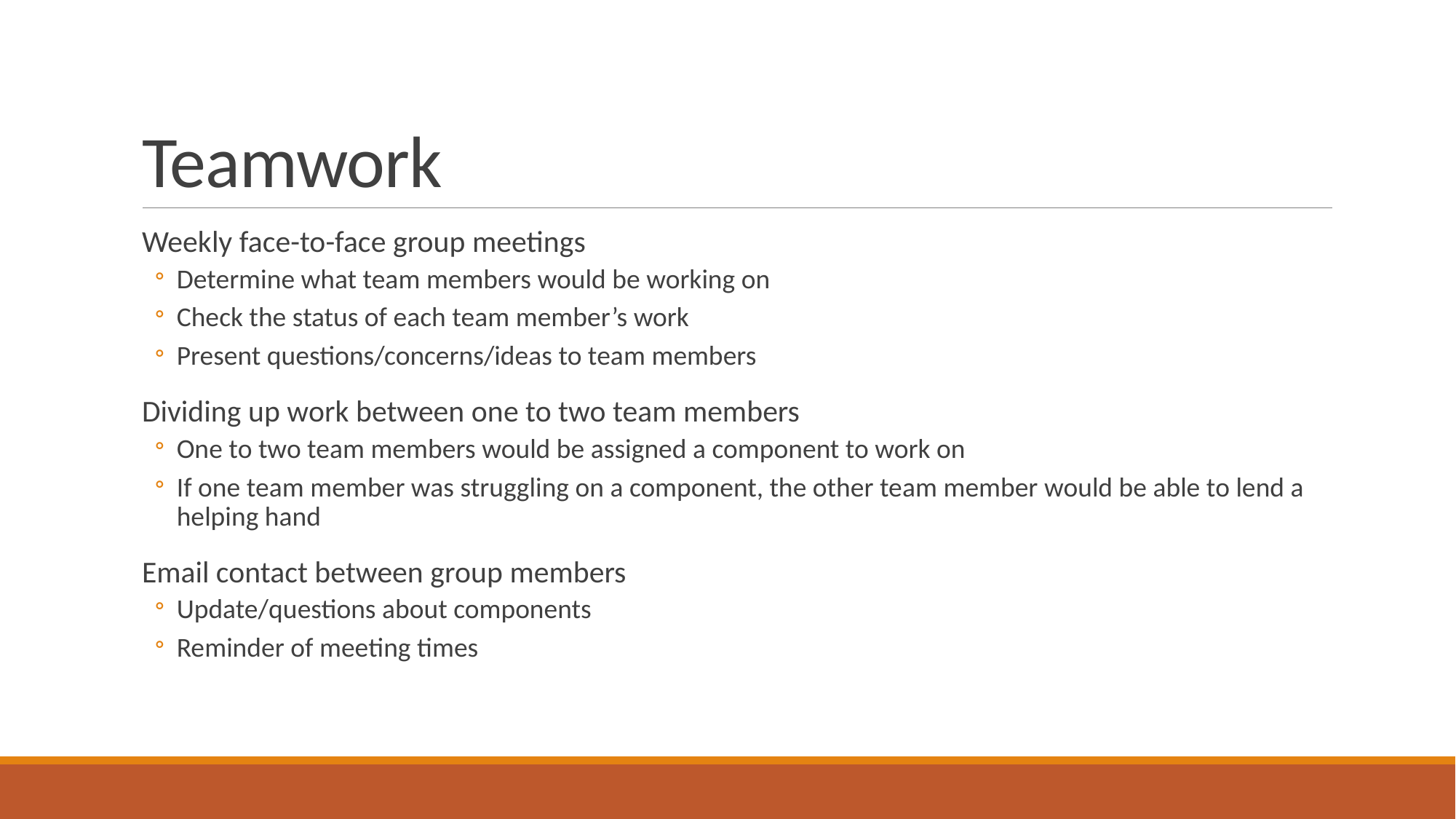

# Teamwork
Weekly face-to-face group meetings
Determine what team members would be working on
Check the status of each team member’s work
Present questions/concerns/ideas to team members
Dividing up work between one to two team members
One to two team members would be assigned a component to work on
If one team member was struggling on a component, the other team member would be able to lend a helping hand
Email contact between group members
Update/questions about components
Reminder of meeting times